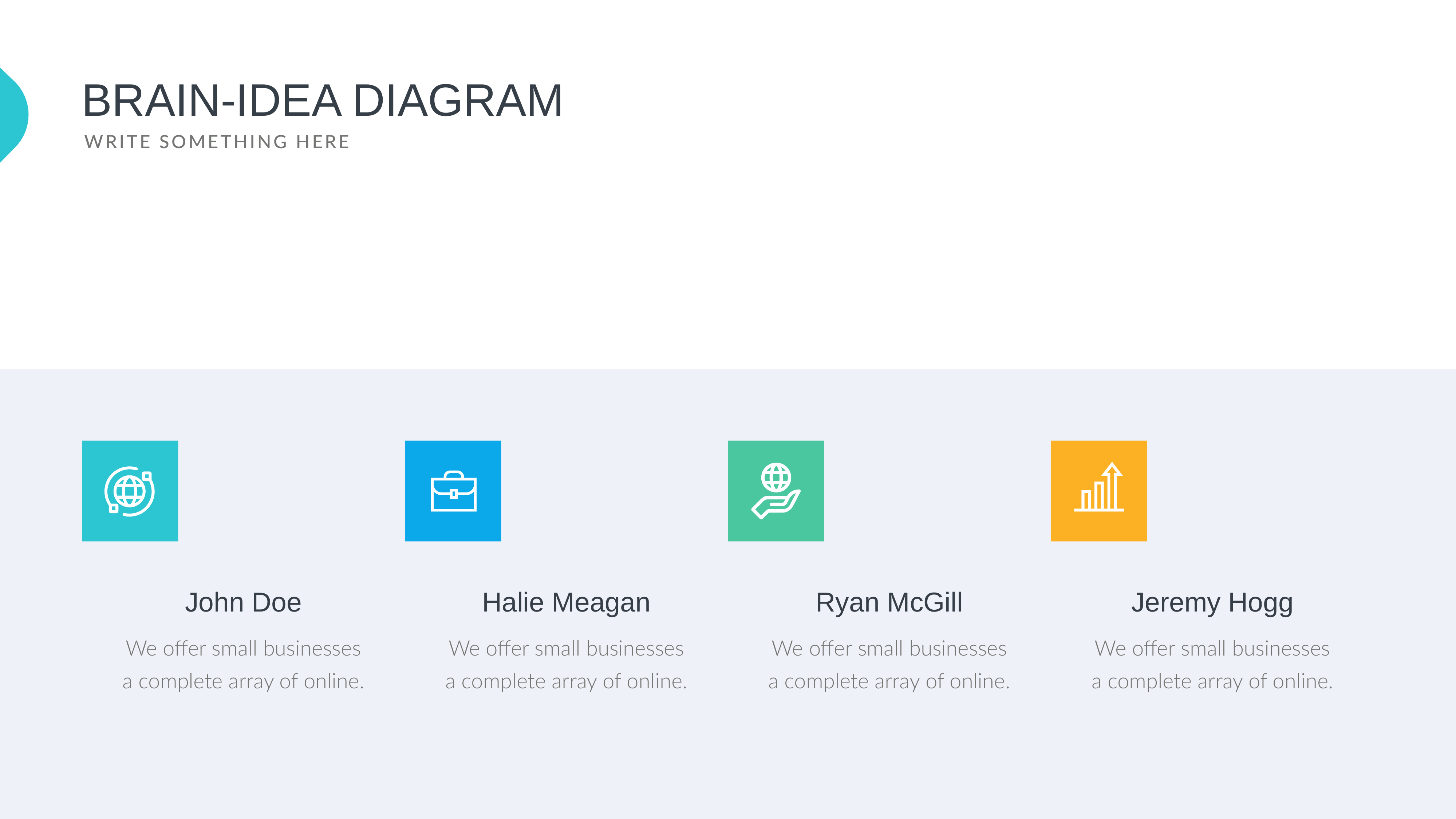

BRAIN-IDEA DIAGRAM
WRITE SOMETHING HERE

John Doe
Halie Meagan
Ryan McGill
Jeremy Hogg
We offer small businesses a complete array of online.
We offer small businesses a complete array of online.
We offer small businesses a complete array of online.
We offer small businesses a complete array of online.